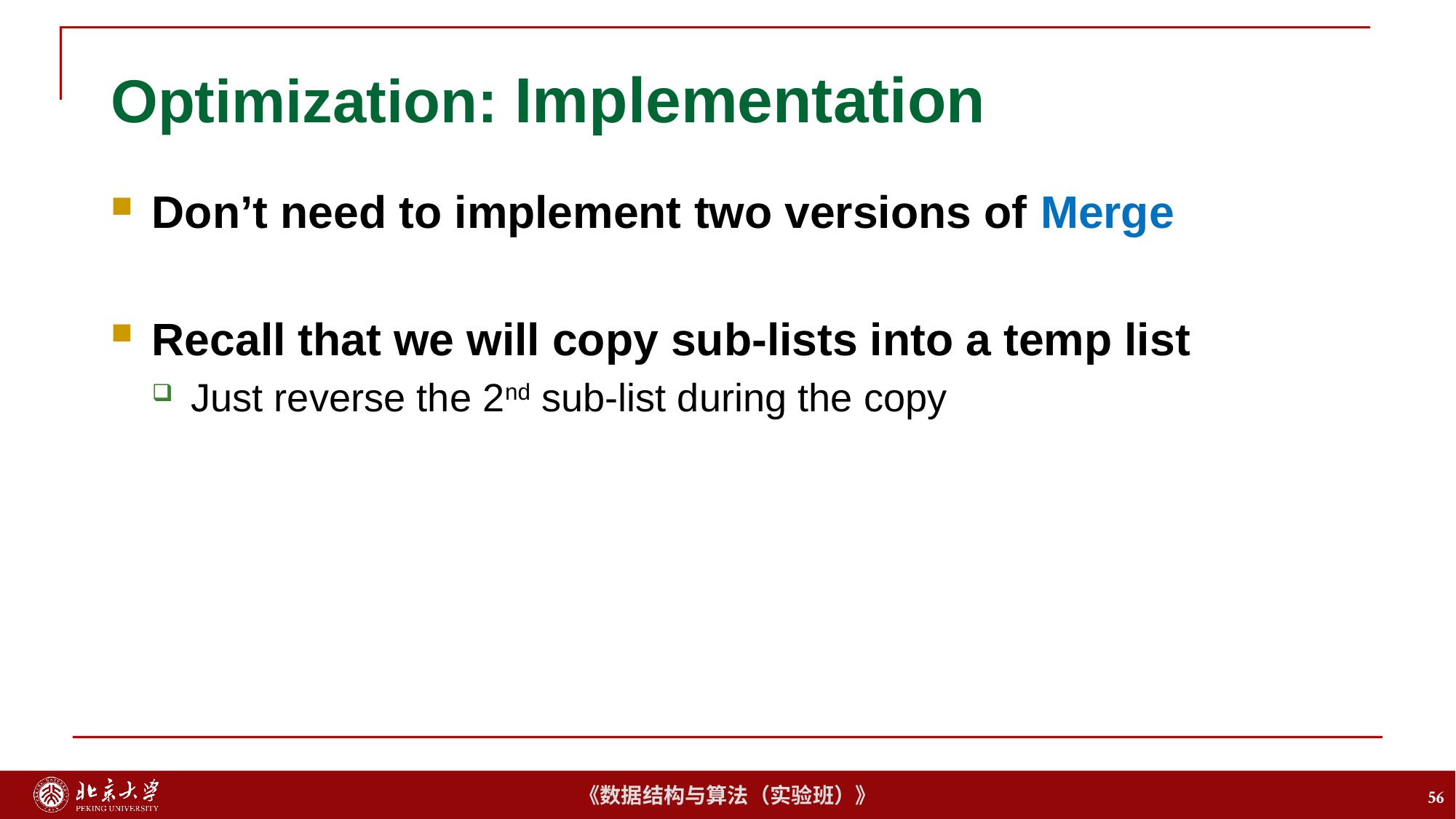

# Optimization: Implementation
Don’t need to implement two versions of Merge

Recall that we will copy sub-lists into a temp list
Just reverse the 2nd sub-list during the copy
56